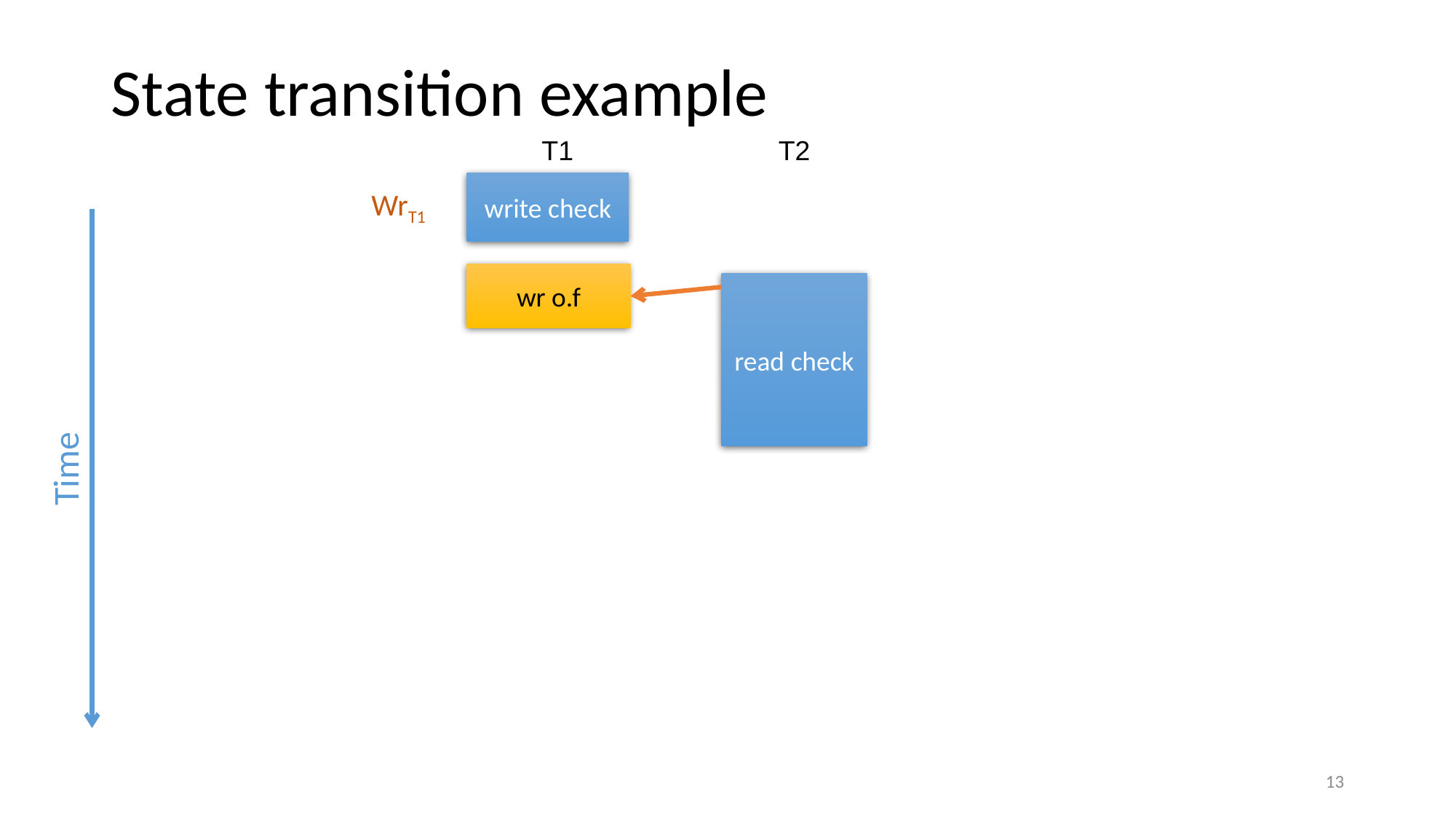

# State transition example
T1
T2
write check
WrT1
wr o.f
read check
Time
13